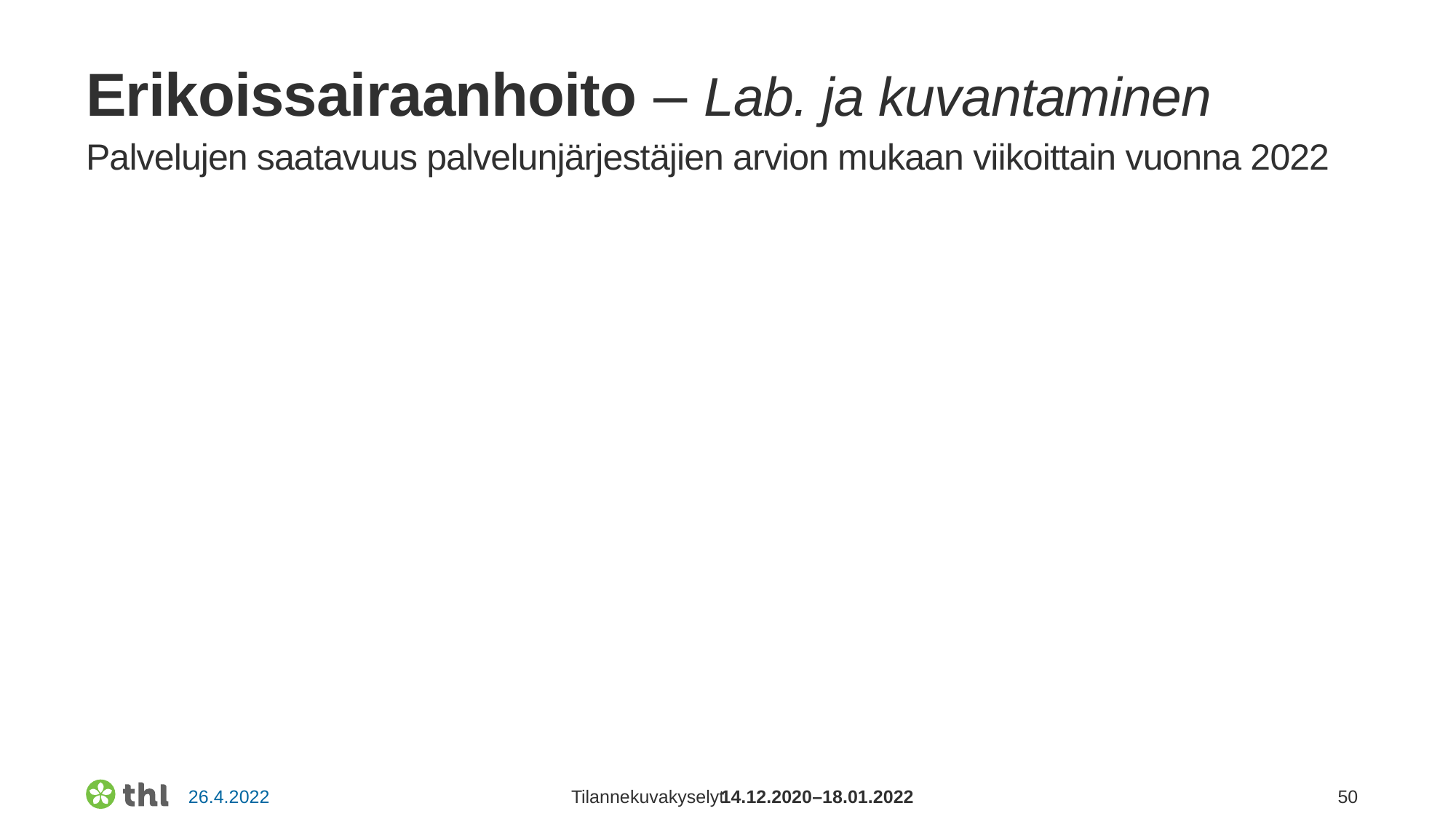

# Erikoissairaanhoito – Lab. ja kuvantaminen Palvelujen saatavuus palvelunjärjestäjien arvion mukaan viikoittain vuonna 2022
14.12.2020–18.01.2022
Tilannekuvakyselyt
50
26.4.2022